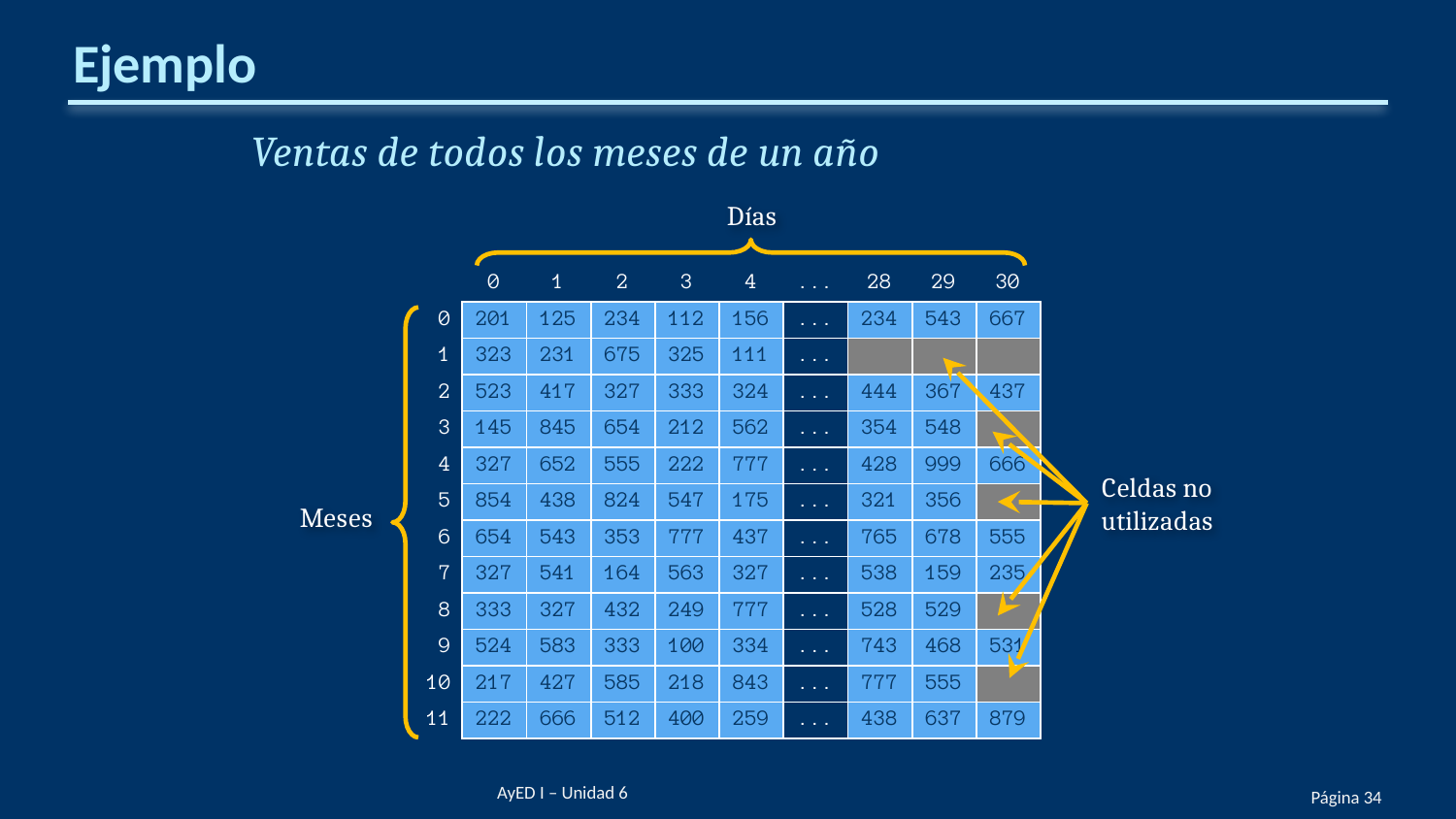

# Ejemplo
Ventas de todos los meses de un año
Días
|  | 0 | 1 | 2 | 3 | 4 | ... | 28 | 29 | 30 |
| --- | --- | --- | --- | --- | --- | --- | --- | --- | --- |
| 0 | 201 | 125 | 234 | 112 | 156 | ... | 234 | 543 | 667 |
| 1 | 323 | 231 | 675 | 325 | 111 | ... |  |  |  |
| 2 | 523 | 417 | 327 | 333 | 324 | ... | 444 | 367 | 437 |
| 3 | 145 | 845 | 654 | 212 | 562 | ... | 354 | 548 |  |
| 4 | 327 | 652 | 555 | 222 | 777 | ... | 428 | 999 | 666 |
| 5 | 854 | 438 | 824 | 547 | 175 | ... | 321 | 356 |  |
| 6 | 654 | 543 | 353 | 777 | 437 | ... | 765 | 678 | 555 |
| 7 | 327 | 541 | 164 | 563 | 327 | ... | 538 | 159 | 235 |
| 8 | 333 | 327 | 432 | 249 | 777 | ... | 528 | 529 |  |
| 9 | 524 | 583 | 333 | 100 | 334 | ... | 743 | 468 | 531 |
| 10 | 217 | 427 | 585 | 218 | 843 | ... | 777 | 555 |  |
| 11 | 222 | 666 | 512 | 400 | 259 | ... | 438 | 637 | 879 |

Celdas no
utilizadas
Meses
AyED I – Unidad 6
Página 34